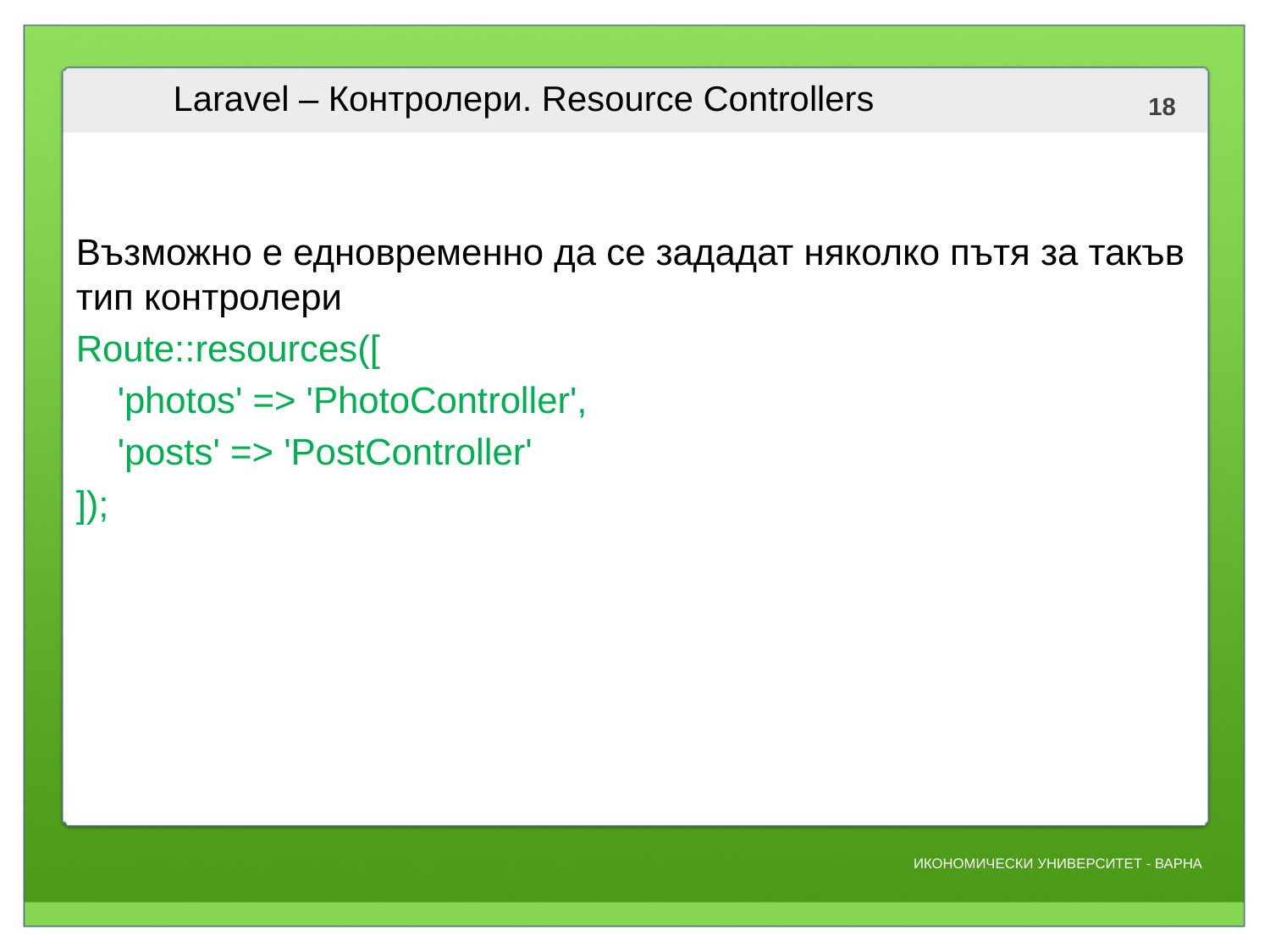

# Laravel – Контролери. Resource Controllers
Възможно е едновременно да се зададат няколко пътя за такъв тип контролери
Route::resources([
    'photos' => 'PhotoController',
    'posts' => 'PostController'
]);